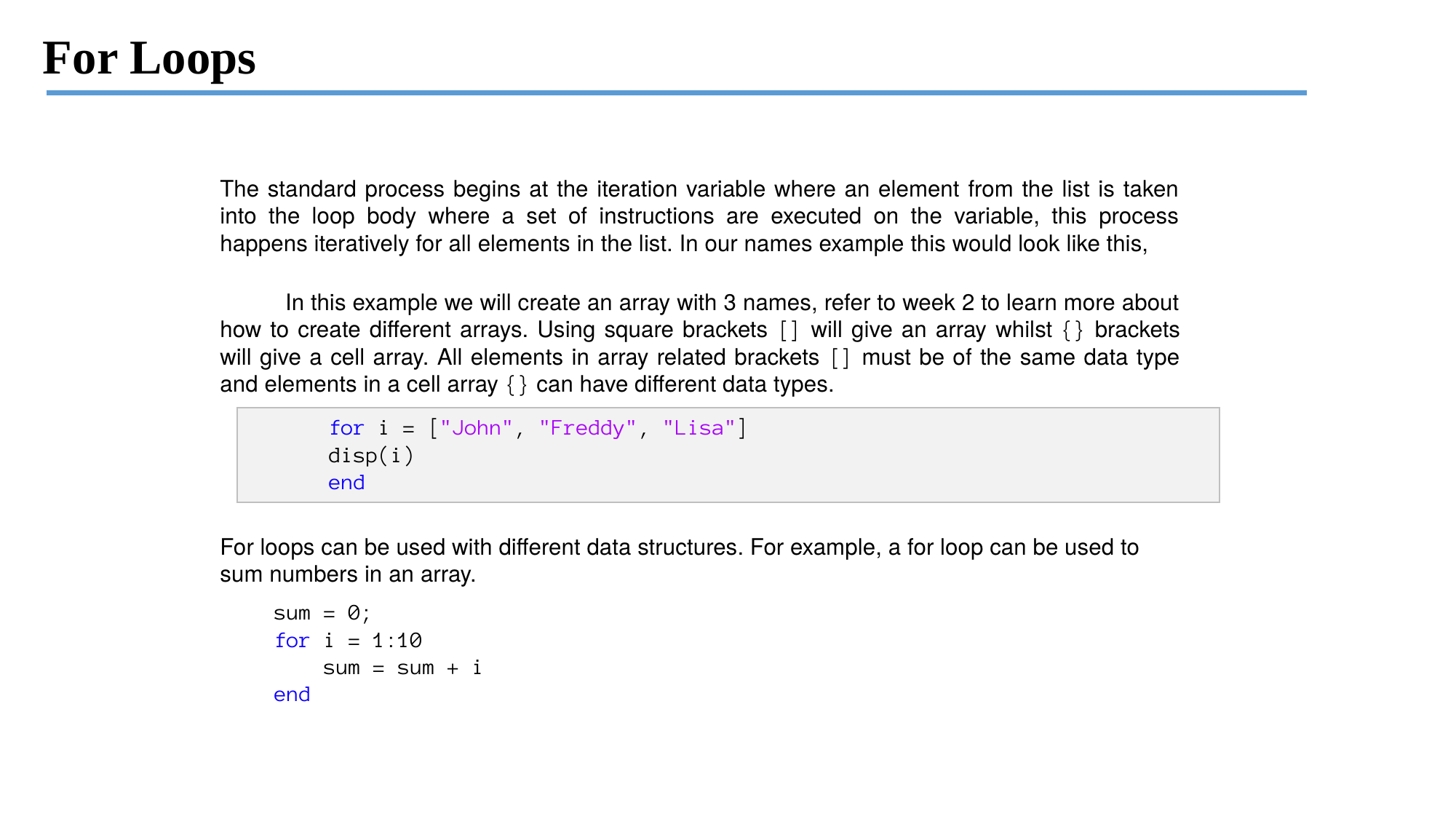

For Loops
The standard process begins at the iteration variable where an element from the list is taken into the loop body where a set of instructions are executed on the variable, this process happens iteratively for all elements in the list. In our names example this would look like this,
          In this example we will create an array with 3 names, refer to week 2 to learn more about how to create different arrays. Using square brackets [] will give an array whilst {} brackets will give a cell array. All elements in array related brackets [] must be of the same data type and elements in a cell array {} can have different data types.
	for i = ["John", "Freddy", "Lisa"]
	disp(i)
	end

For loops can be used with different data structures. For example, a for loop can be used to sum numbers in an array.
sum = 0;
for i = 1:10
    sum = sum + i
end